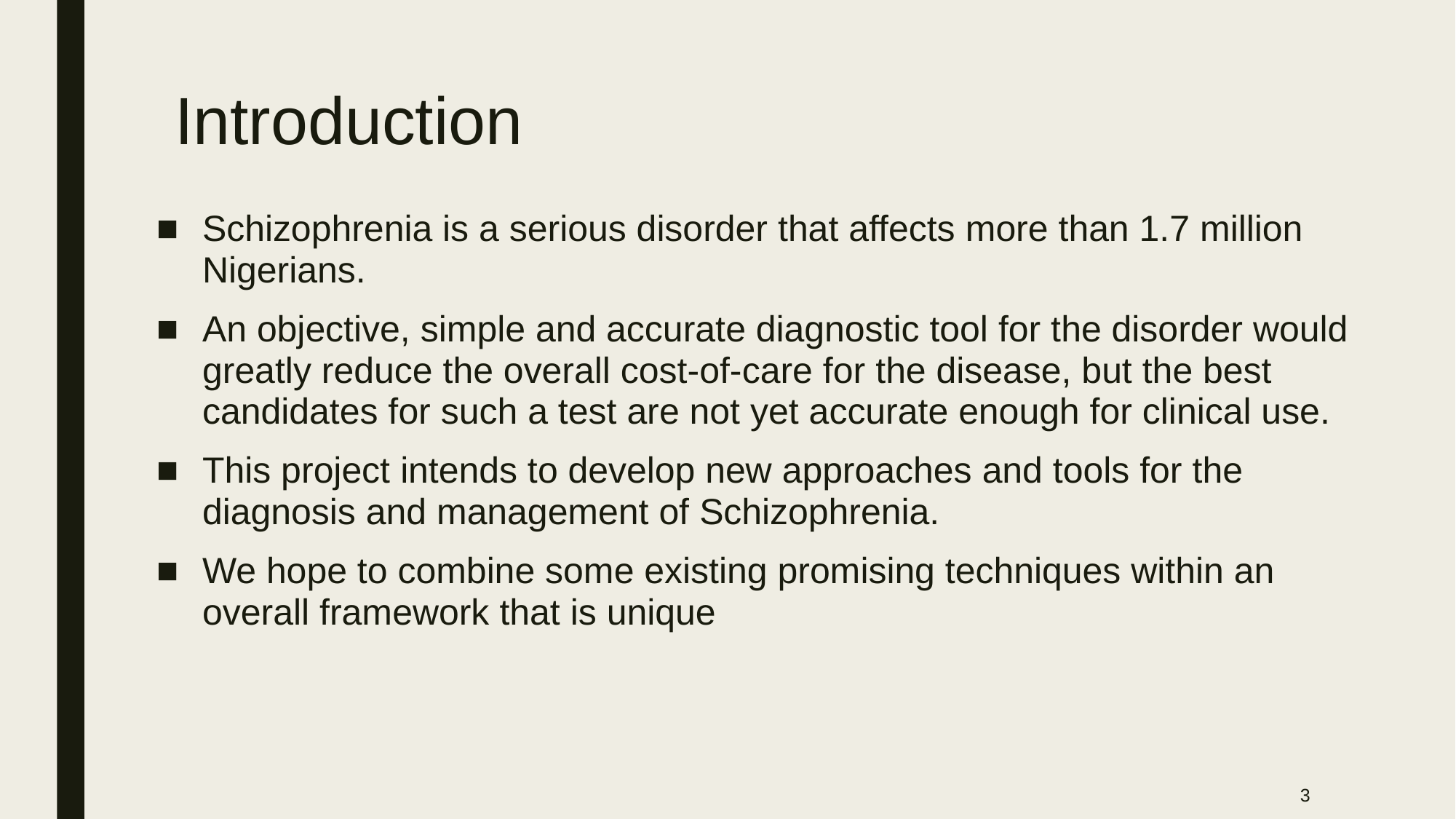

# Introduction
Schizophrenia is a serious disorder that affects more than 1.7 million Nigerians.
An objective, simple and accurate diagnostic tool for the disorder would greatly reduce the overall cost-of-care for the disease, but the best candidates for such a test are not yet accurate enough for clinical use.
This project intends to develop new approaches and tools for the diagnosis and management of Schizophrenia.
We hope to combine some existing promising techniques within an overall framework that is unique
3